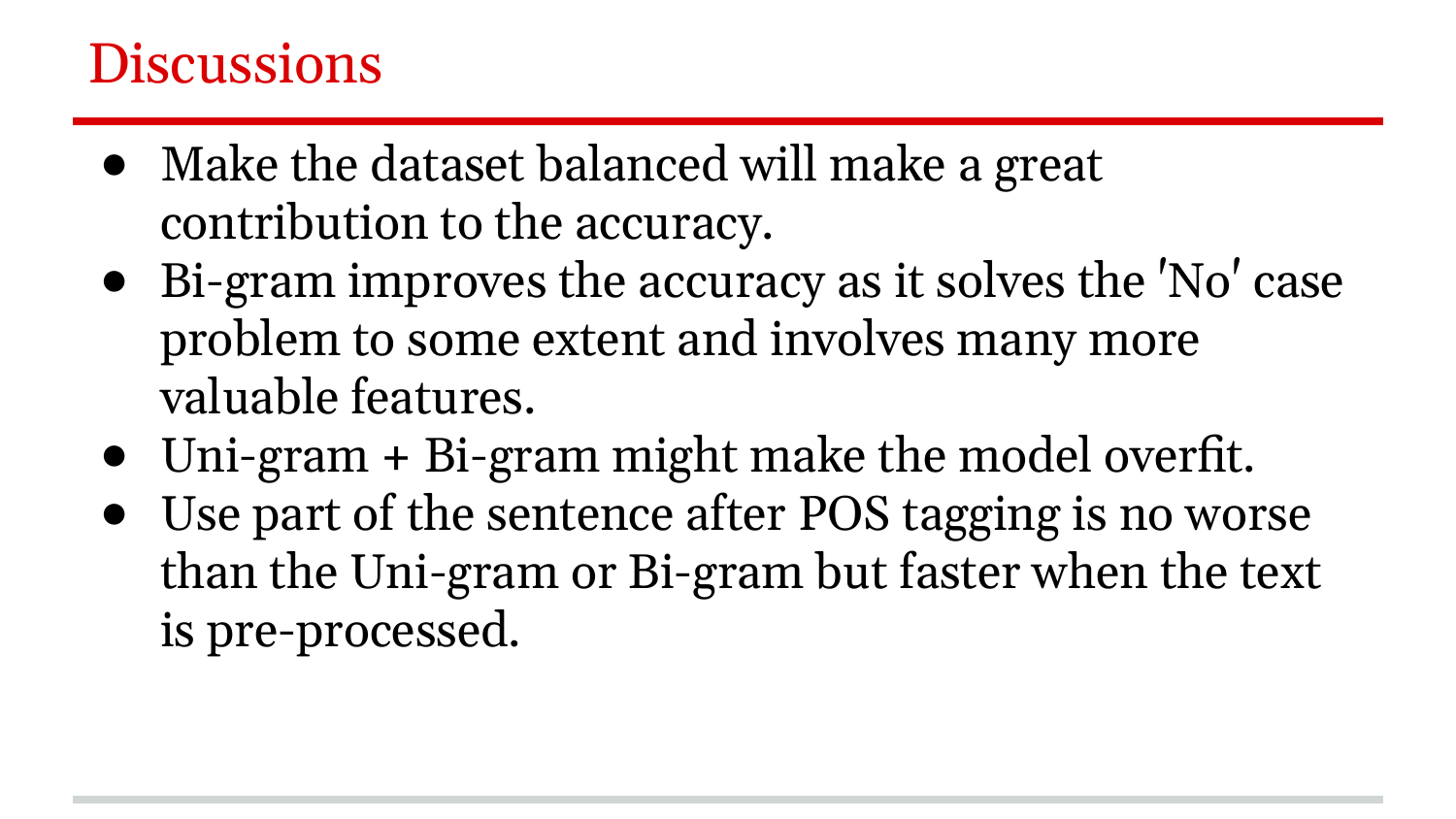

# Discussions
Make the dataset balanced will make a great contribution to the accuracy.
Bi-gram improves the accuracy as it solves the 'No' case problem to some extent and involves many more valuable features.
Uni-gram + Bi-gram might make the model overfit.
Use part of the sentence after POS tagging is no worse than the Uni-gram or Bi-gram but faster when the text is pre-processed.